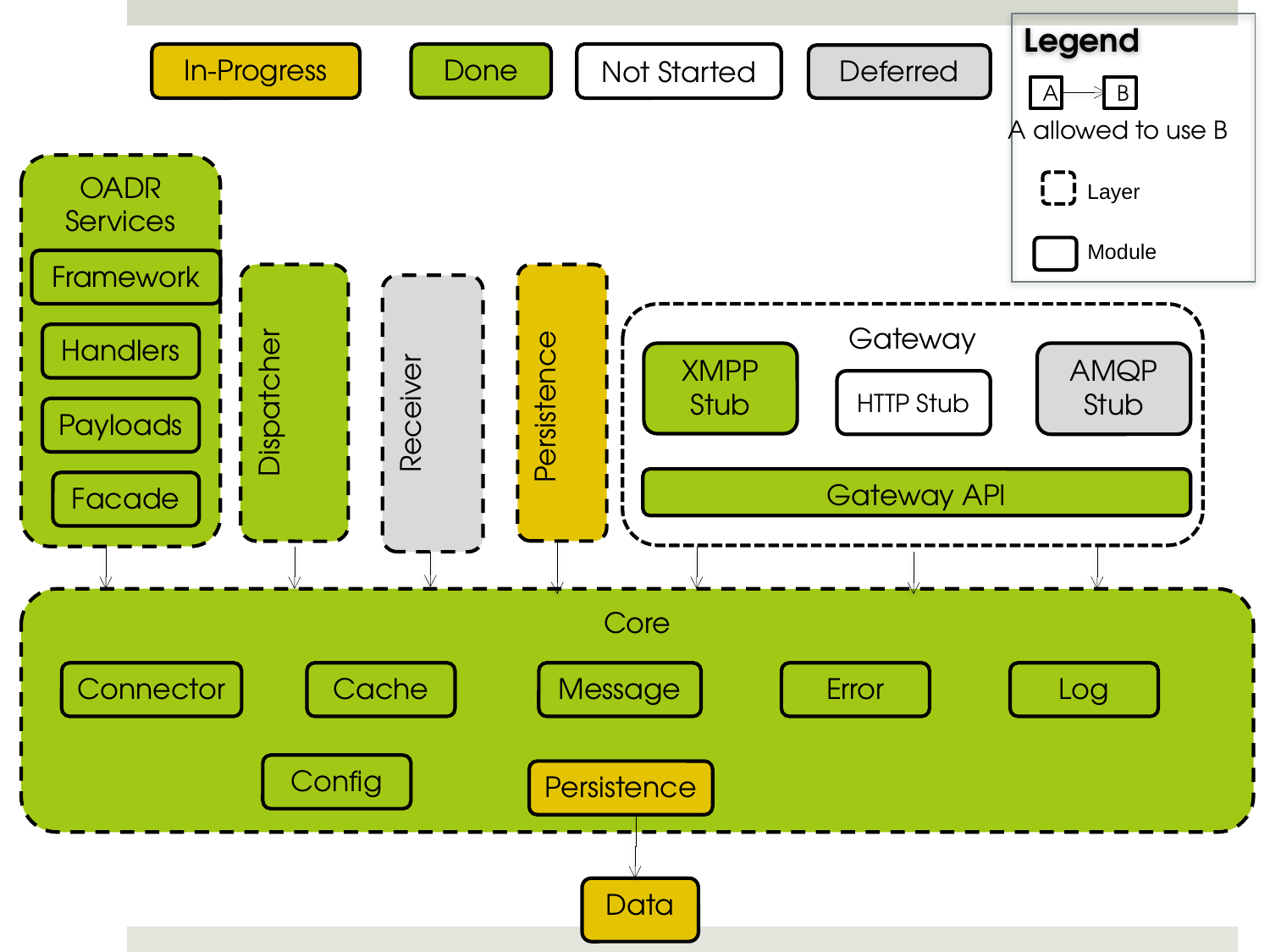

Legend
In-Progress
Done
Not Started
Deferred
A
B
A allowed to use B
OADR
Services

Layer
Module

Framework
Gateway
Handlers
XMPP Stub
AMQP Stub
Dispatcher
Persistence
Receiver
HTTP Stub
Payloads
Gateway API
Facade
Core
Connector
Cache
Message
Error
Log
Config
Persistence
Data